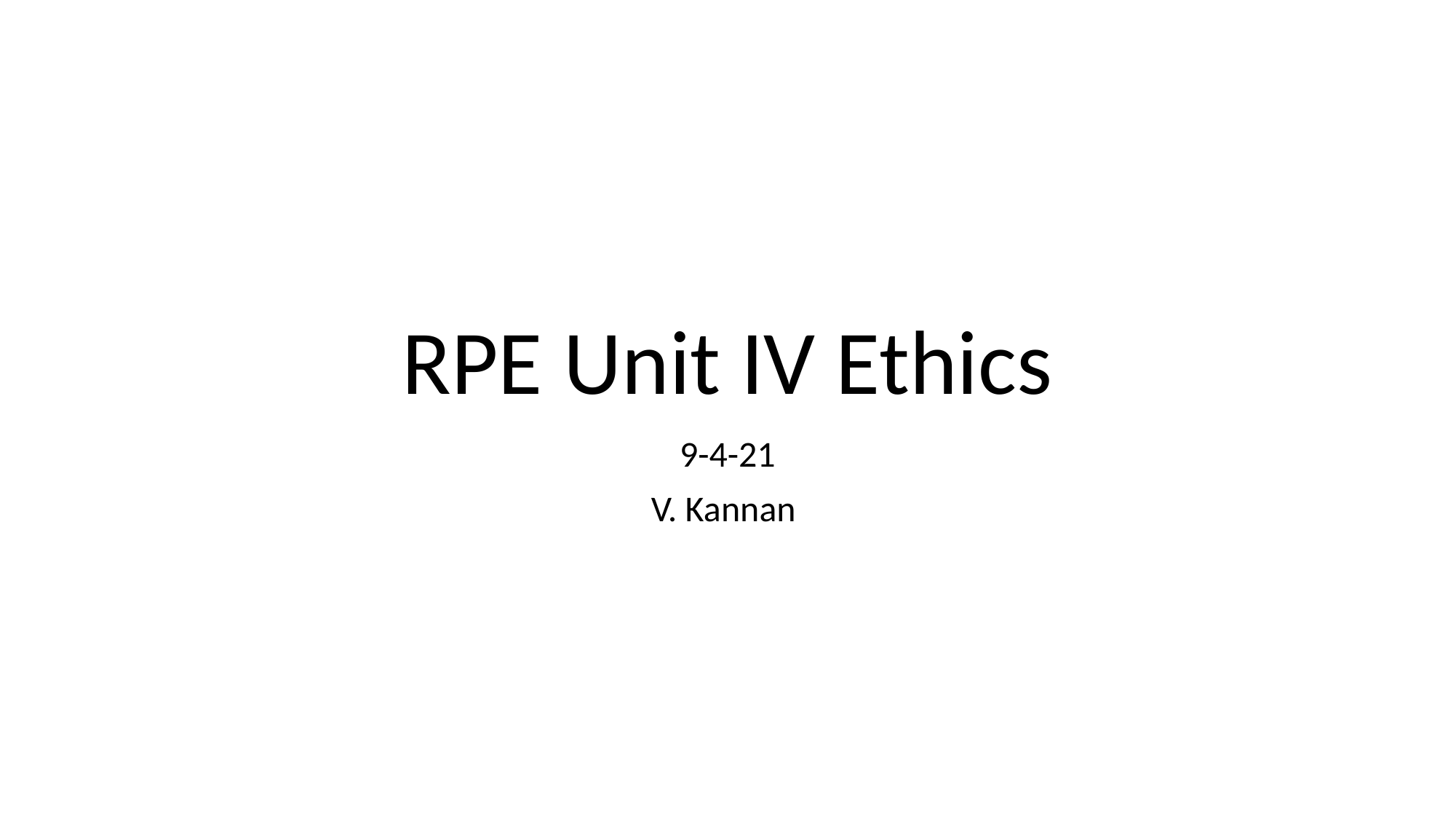

# RPE Unit IV Ethics
9-4-21
V. Kannan